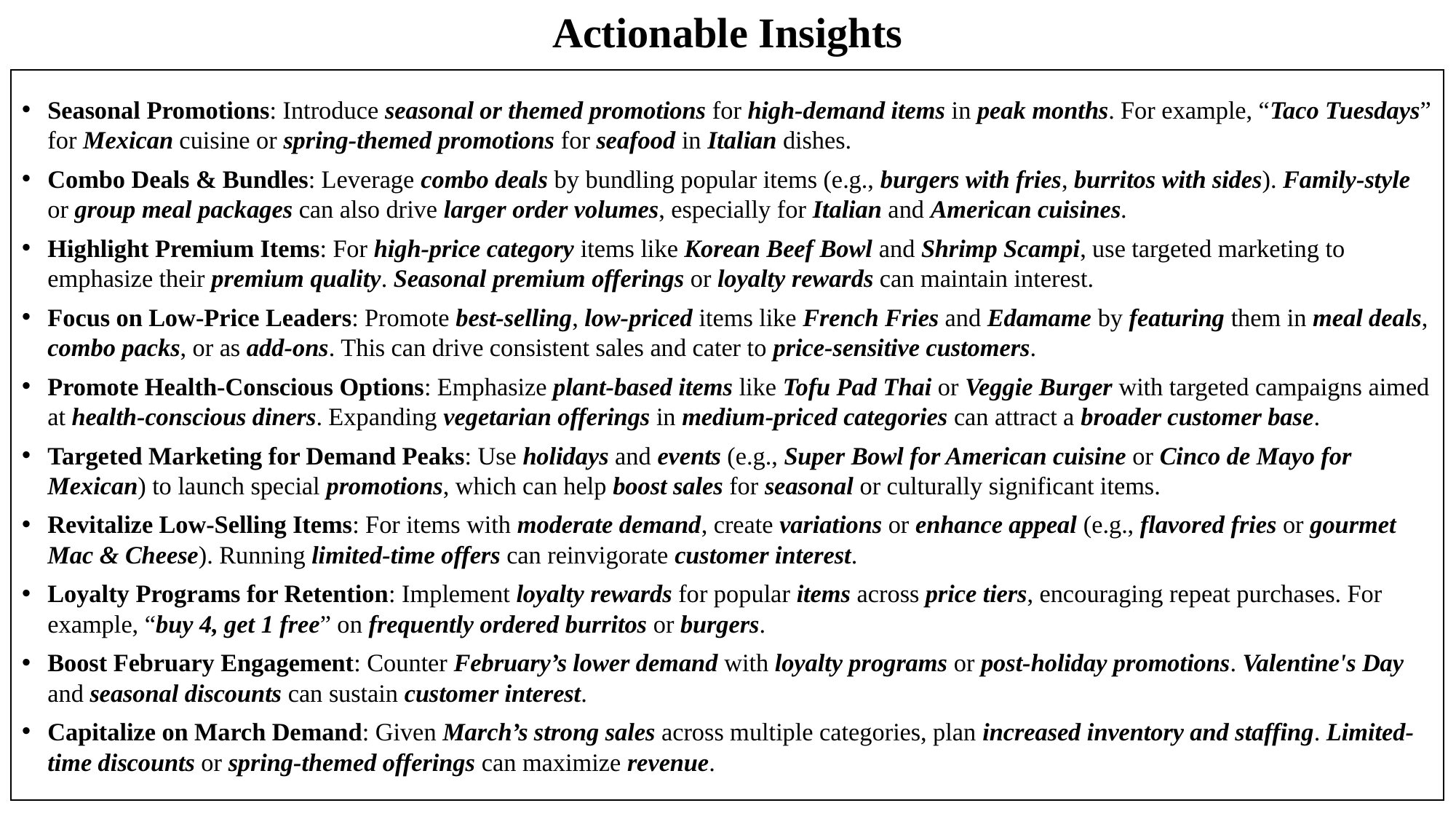

Actionable Insights
Seasonal Promotions: Introduce seasonal or themed promotions for high-demand items in peak months. For example, “Taco Tuesdays” for Mexican cuisine or spring-themed promotions for seafood in Italian dishes.
Combo Deals & Bundles: Leverage combo deals by bundling popular items (e.g., burgers with fries, burritos with sides). Family-style or group meal packages can also drive larger order volumes, especially for Italian and American cuisines.
Highlight Premium Items: For high-price category items like Korean Beef Bowl and Shrimp Scampi, use targeted marketing to emphasize their premium quality. Seasonal premium offerings or loyalty rewards can maintain interest.
Focus on Low-Price Leaders: Promote best-selling, low-priced items like French Fries and Edamame by featuring them in meal deals, combo packs, or as add-ons. This can drive consistent sales and cater to price-sensitive customers.
Promote Health-Conscious Options: Emphasize plant-based items like Tofu Pad Thai or Veggie Burger with targeted campaigns aimed at health-conscious diners. Expanding vegetarian offerings in medium-priced categories can attract a broader customer base.
Targeted Marketing for Demand Peaks: Use holidays and events (e.g., Super Bowl for American cuisine or Cinco de Mayo for Mexican) to launch special promotions, which can help boost sales for seasonal or culturally significant items.
Revitalize Low-Selling Items: For items with moderate demand, create variations or enhance appeal (e.g., flavored fries or gourmet Mac & Cheese). Running limited-time offers can reinvigorate customer interest.
Loyalty Programs for Retention: Implement loyalty rewards for popular items across price tiers, encouraging repeat purchases. For example, “buy 4, get 1 free” on frequently ordered burritos or burgers.
Boost February Engagement: Counter February’s lower demand with loyalty programs or post-holiday promotions. Valentine's Day and seasonal discounts can sustain customer interest.
Capitalize on March Demand: Given March’s strong sales across multiple categories, plan increased inventory and staffing. Limited-time discounts or spring-themed offerings can maximize revenue.